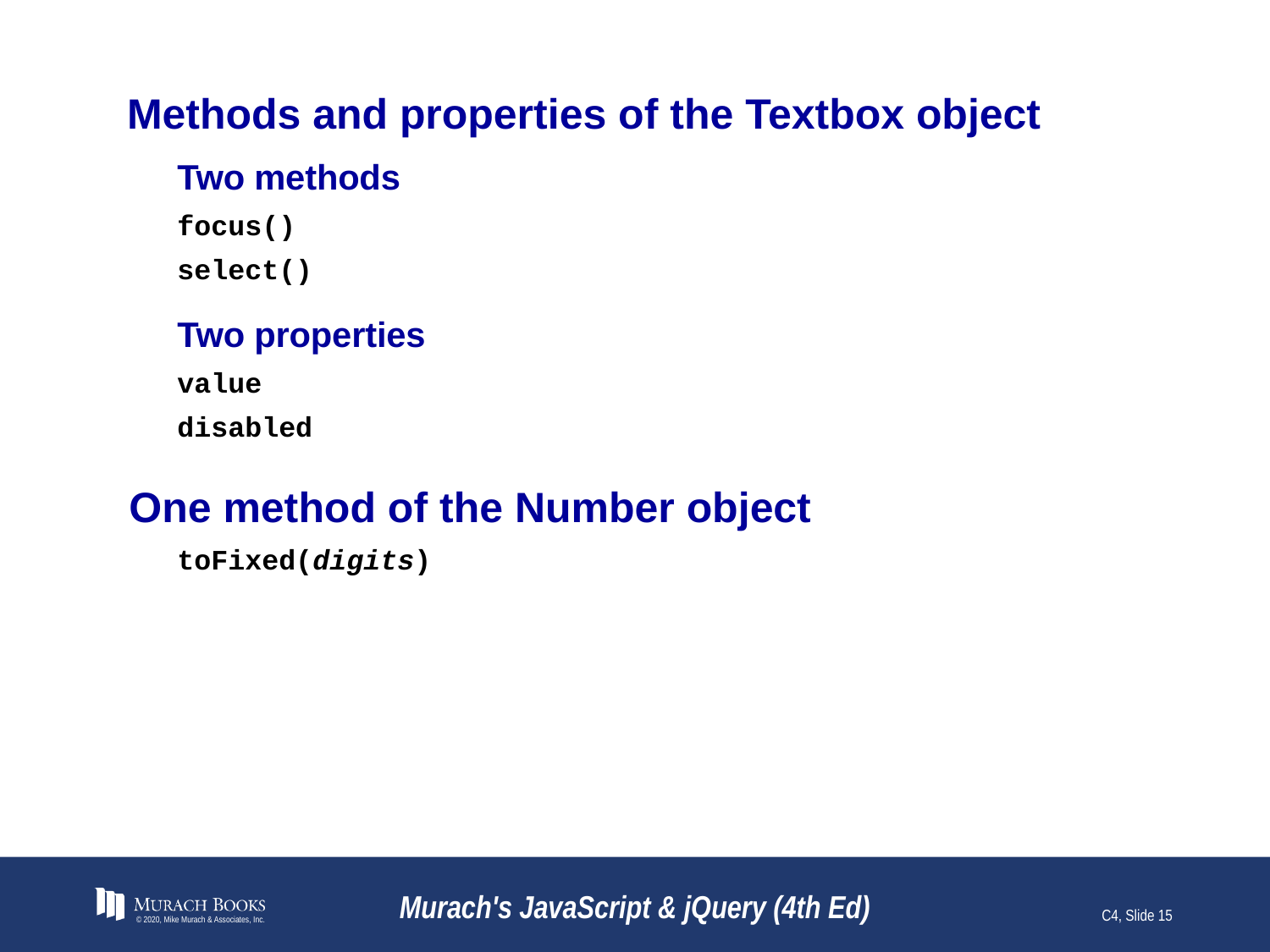

# Methods and properties of the Textbox object
Two methods
focus()
select()
Two properties
value
disabled
One method of the Number object
toFixed(digits)

© 2020, Mike Murach & Associates, Inc.
Murach's JavaScript & jQuery (4th Ed)

C4, Slide 15